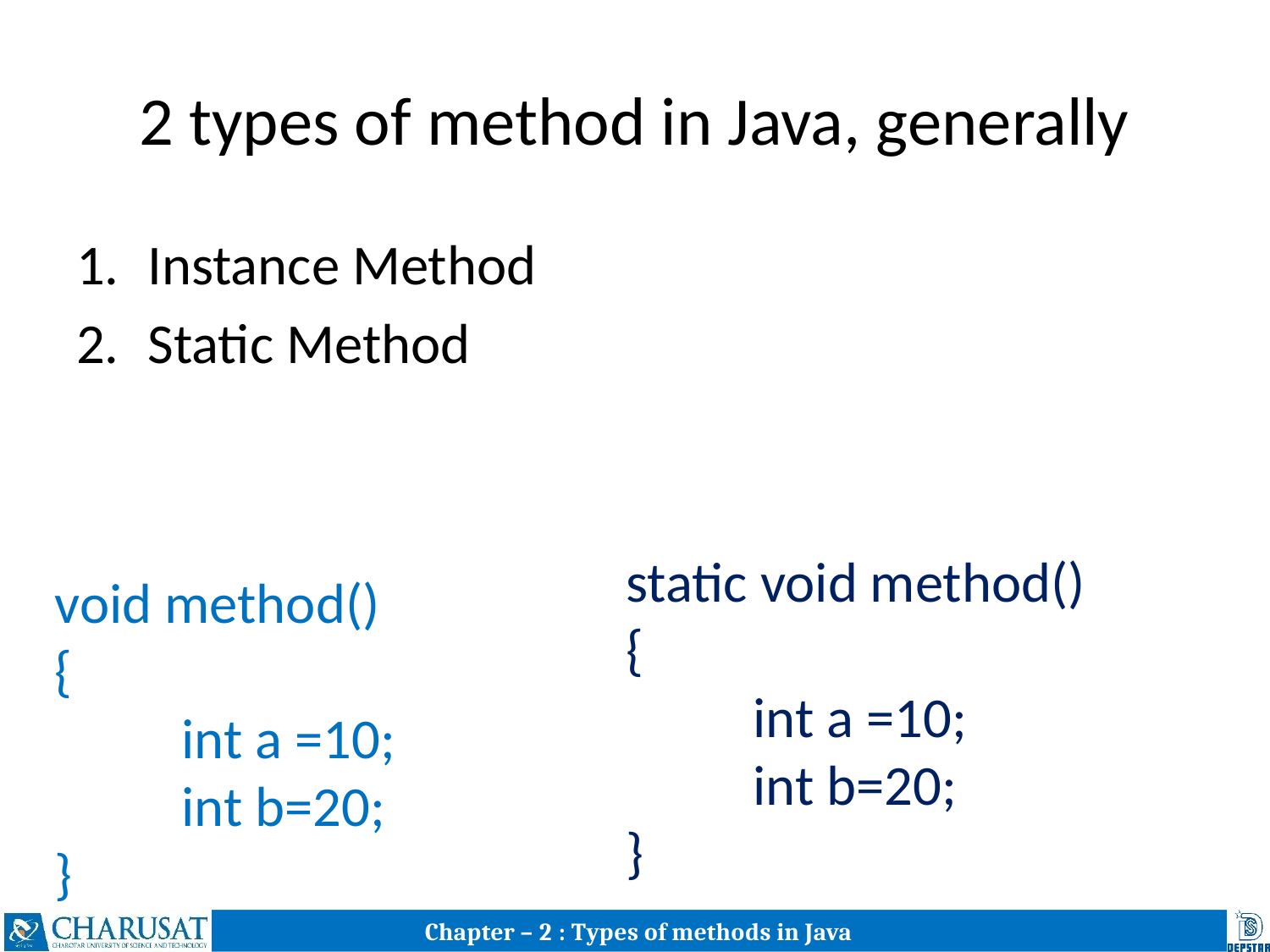

# 2 types of method in Java, generally
Instance Method
Static Method
static void method()
{
	int a =10;
	int b=20;
}
void method()
{
	int a =10;
	int b=20;
}